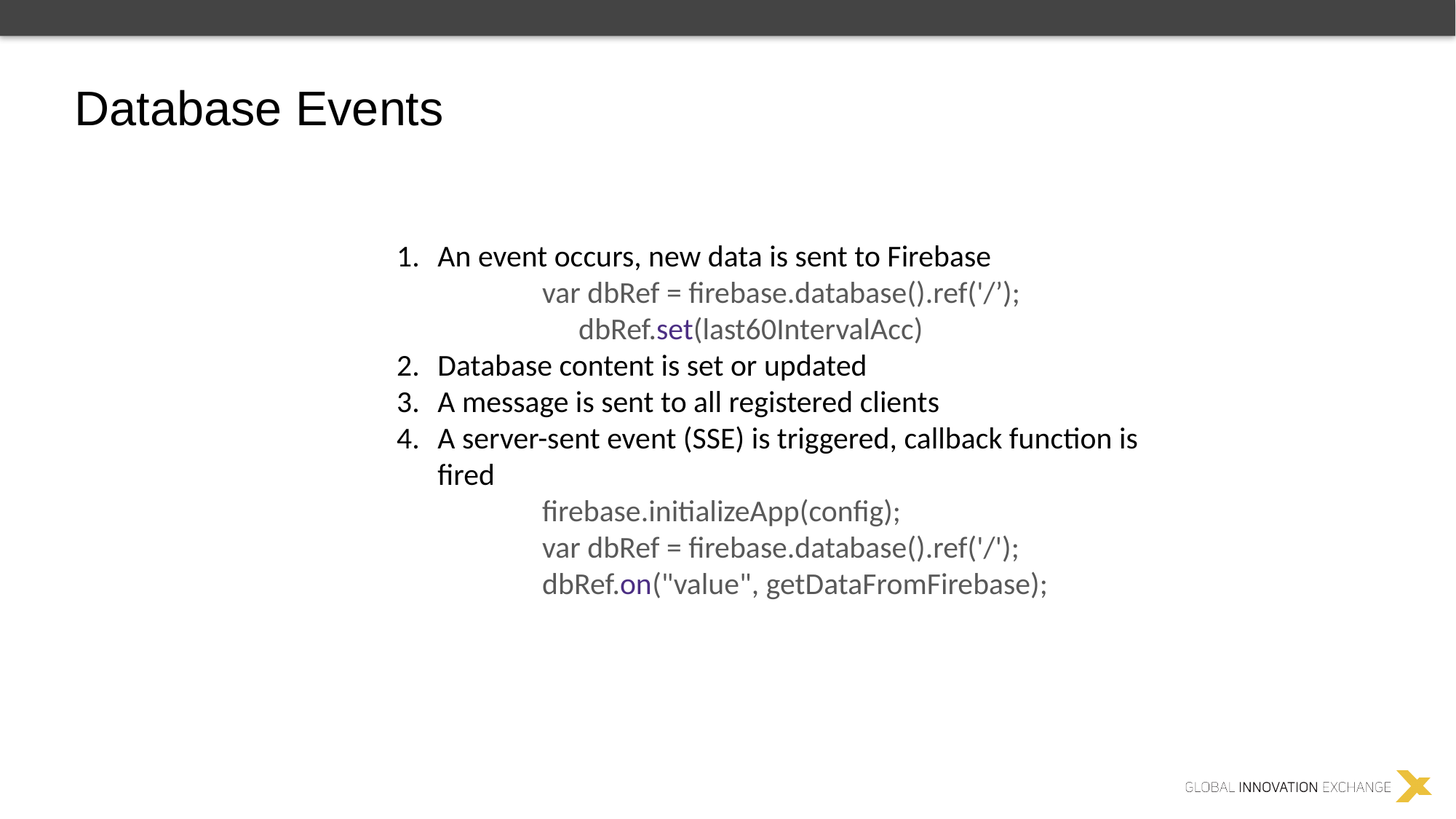

Database Events
An event occurs, new data is sent to Firebase
var dbRef = firebase.database().ref('/’);
	dbRef.set(last60IntervalAcc)
Database content is set or updated
A message is sent to all registered clients
A server-sent event (SSE) is triggered, callback function is fired
firebase.initializeApp(config);
var dbRef = firebase.database().ref('/');
dbRef.on("value", getDataFromFirebase);